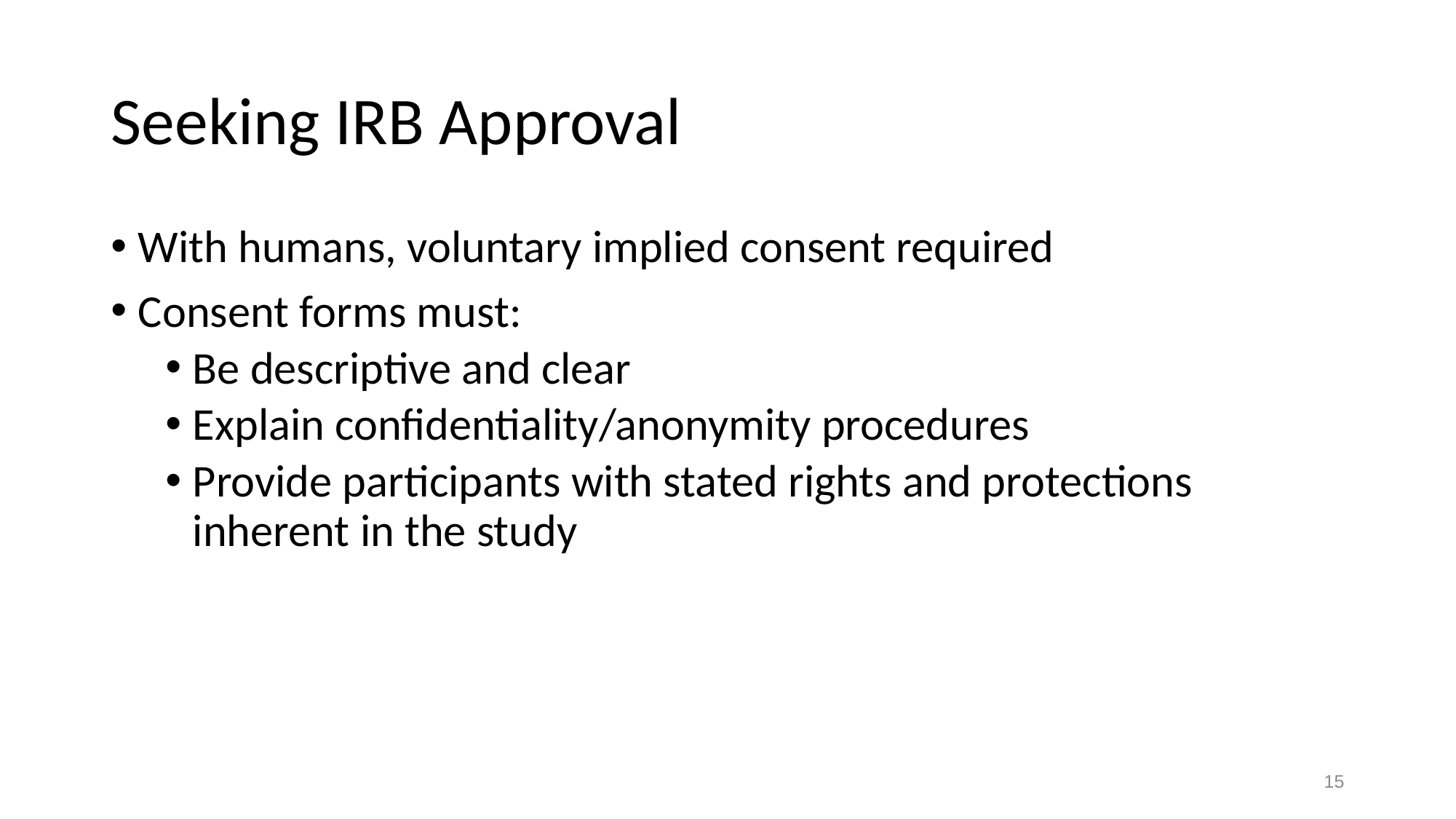

# Seeking IRB Approval
With humans, voluntary implied consent required
Consent forms must:
Be descriptive and clear
Explain confidentiality/anonymity procedures
Provide participants with stated rights and protections inherent in the study
15